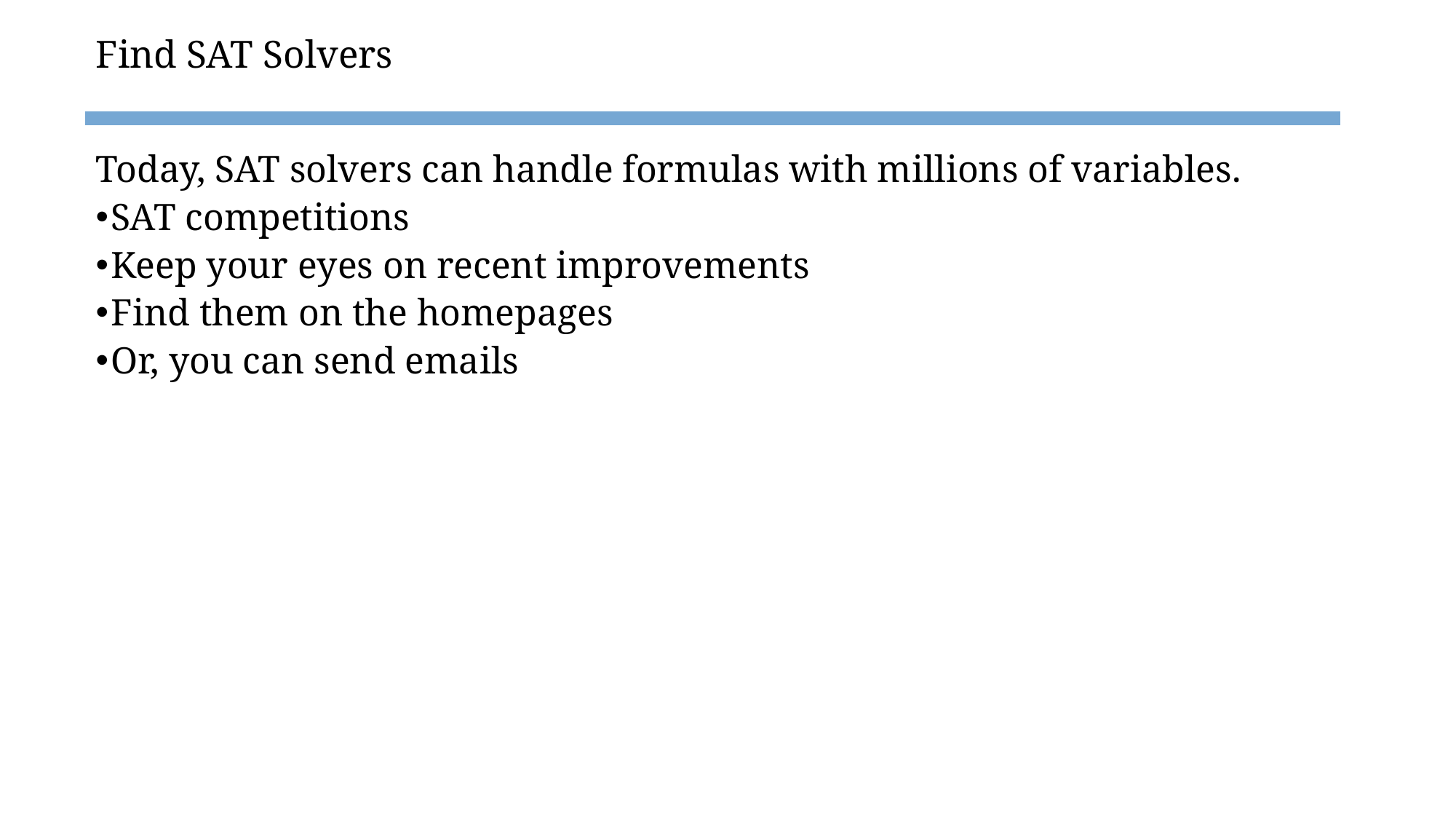

# Find SAT Solvers
Today, SAT solvers can handle formulas with millions of variables.
SAT competitions
Keep your eyes on recent improvements
Find them on the homepages
Or, you can send emails